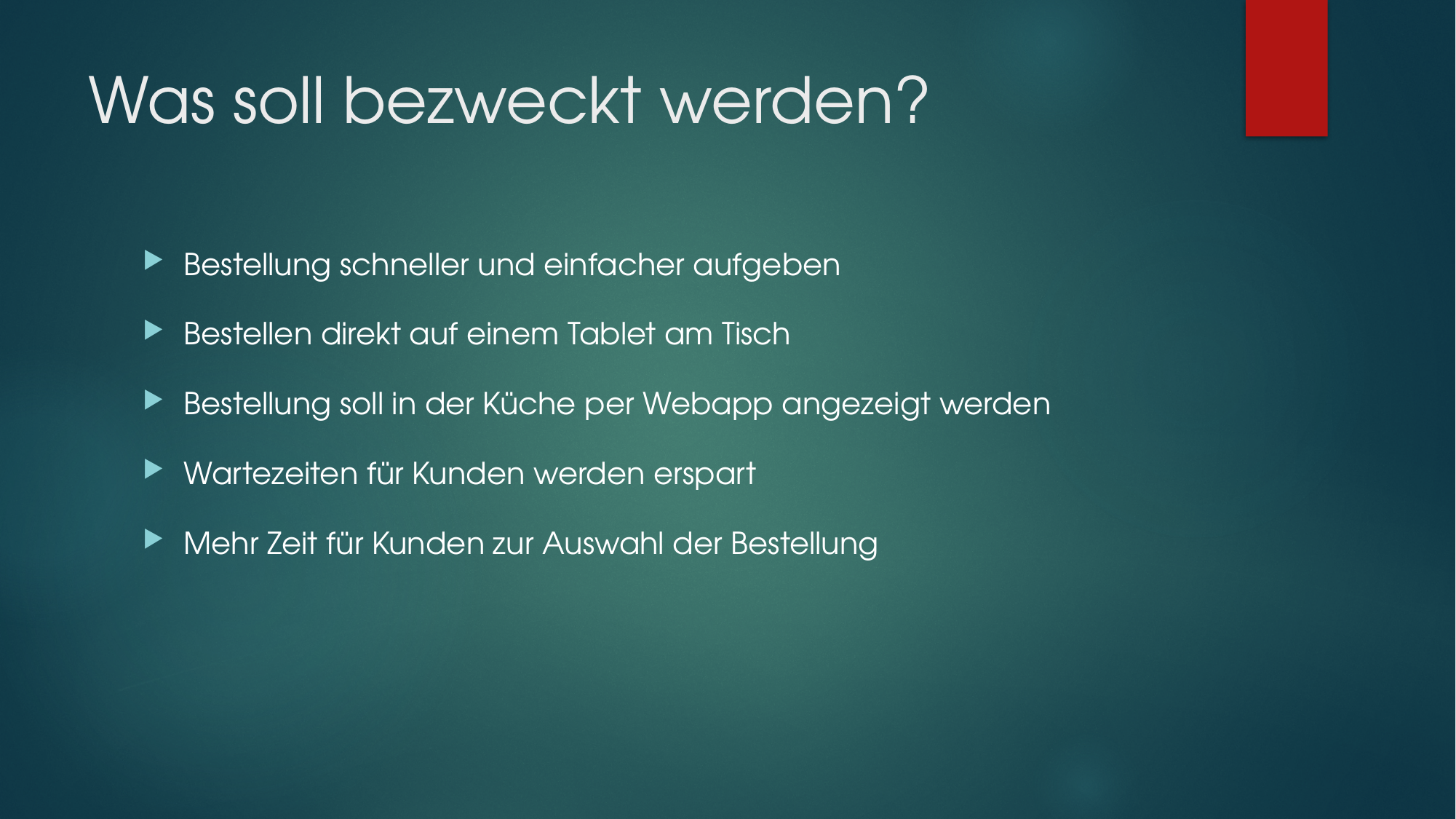

# Was soll bezweckt werden?
Bestellung schneller und einfacher aufgeben
Bestellen direkt auf einem Tablet am Tisch
Bestellung soll in der Küche per Webapp angezeigt werden
Wartezeiten für Kunden werden erspart
Mehr Zeit für Kunden zur Auswahl der Bestellung